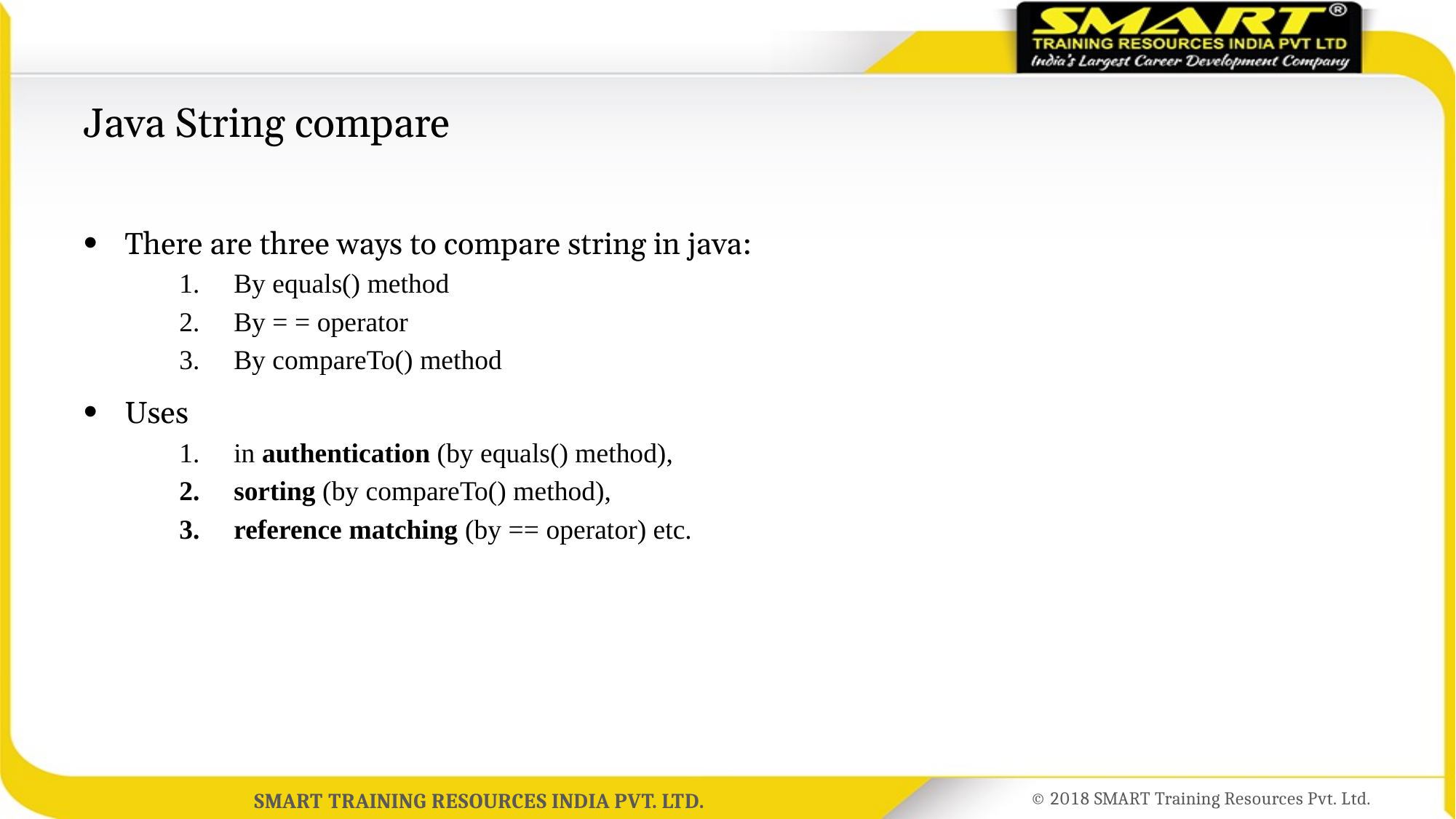

# Java String compare
There are three ways to compare string in java:
By equals() method
By = = operator
By compareTo() method
Uses
in authentication (by equals() method),
sorting (by compareTo() method),
reference matching (by == operator) etc.